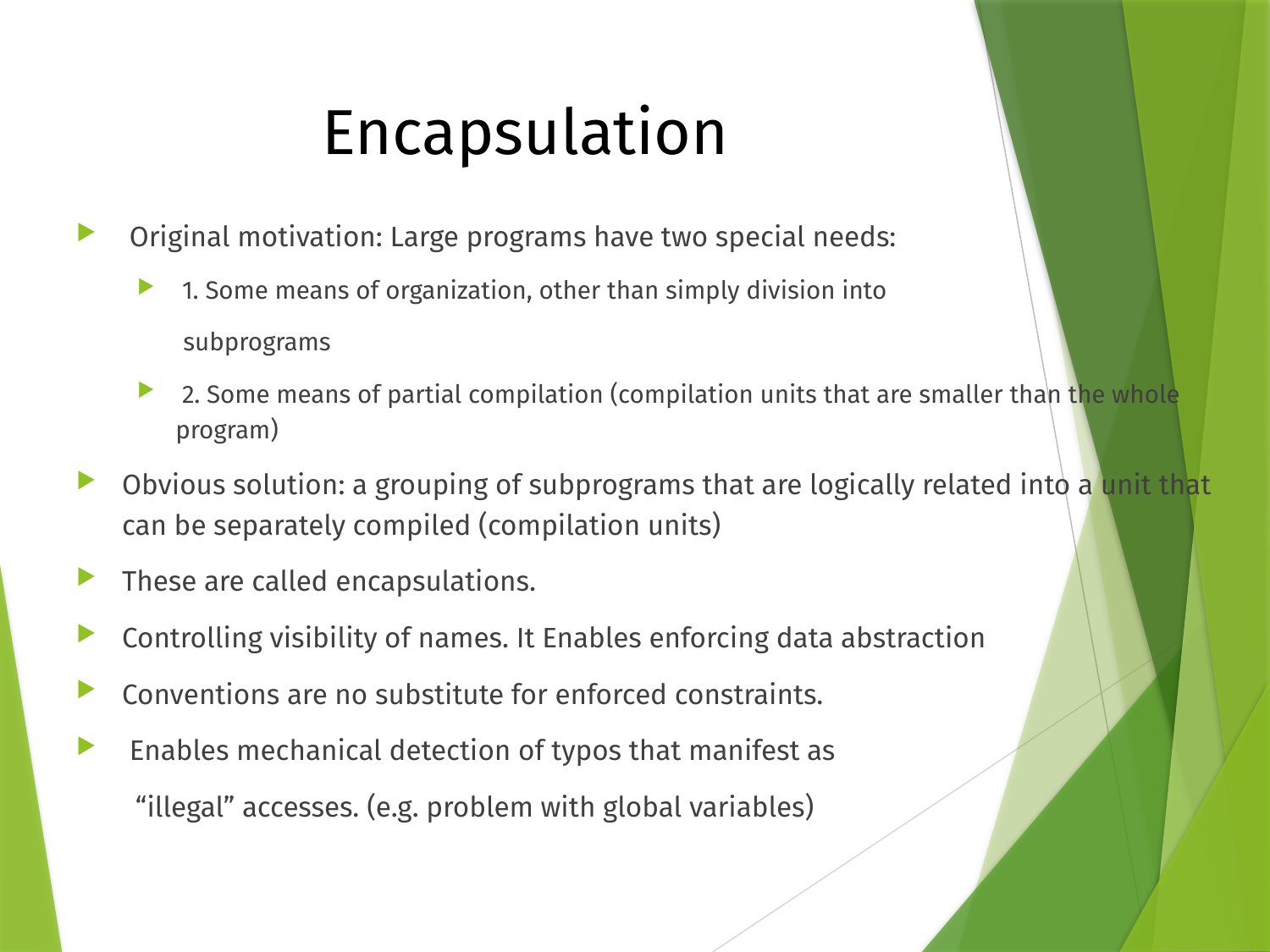

# Encapsulation
 Original motivation: Large programs have two special needs:
 1. Some means of organization, other than simply division into
       subprograms
 2. Some means of partial compilation (compilation units that are smaller than the whole program)
Obvious solution: a grouping of subprograms that are logically related into a unit that can be separately compiled (compilation units)
These are called encapsulations.
Controlling visibility of names. It Enables enforcing data abstraction
Conventions are no substitute for enforced constraints.
 Enables mechanical detection of typos that manifest as
        “illegal” accesses. (e.g. problem with global variables)